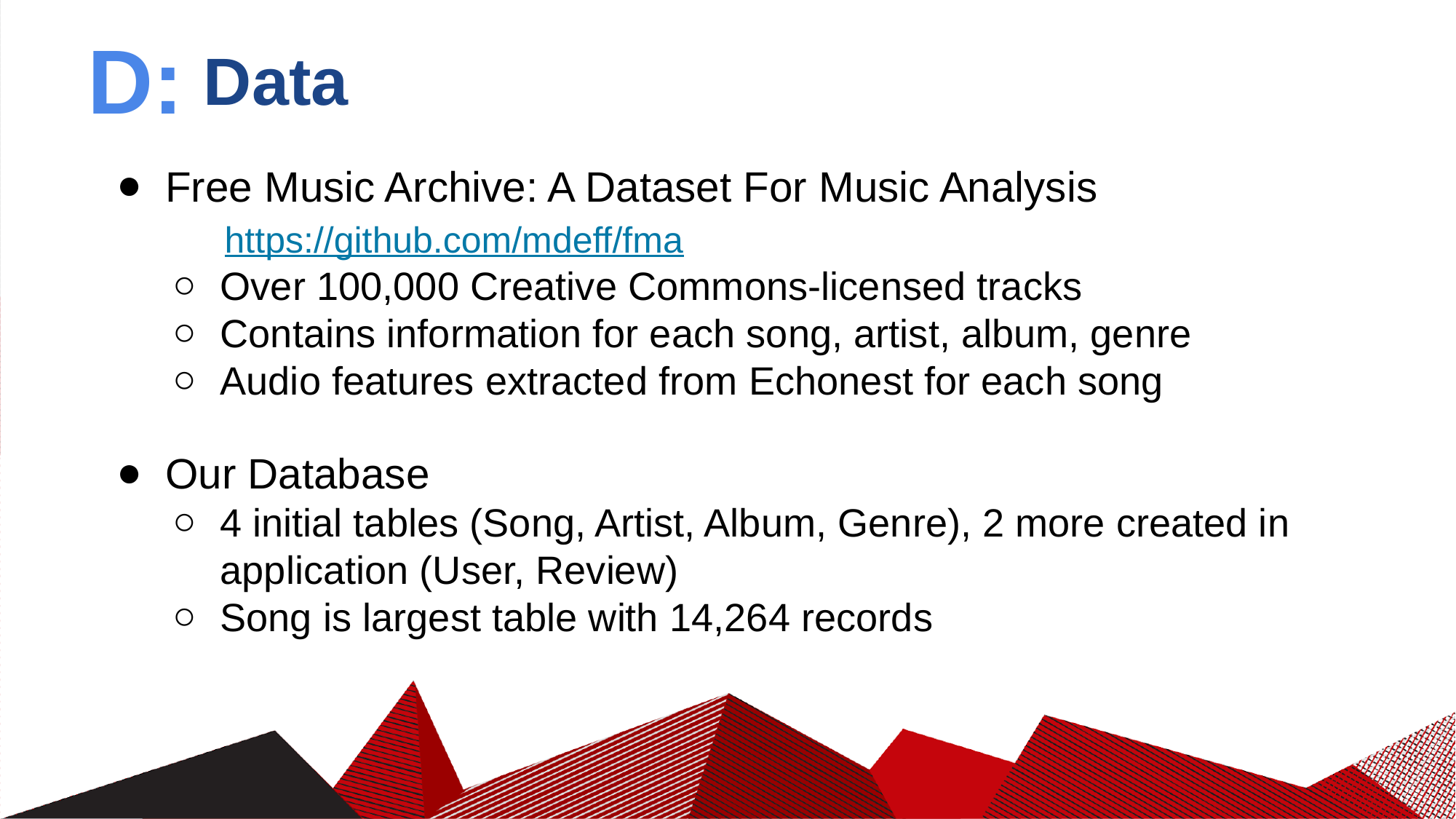

D:
# Data
Free Music Archive: A Dataset For Music Analysis
     https://github.com/mdeff/fma
Over 100,000 Creative Commons-licensed tracks
Contains information for each song, artist, album, genre
Audio features extracted from Echonest for each song

Our Database
4 initial tables (Song, Artist, Album, Genre), 2 more created in application (User, Review)
Song is largest table with 14,264 records